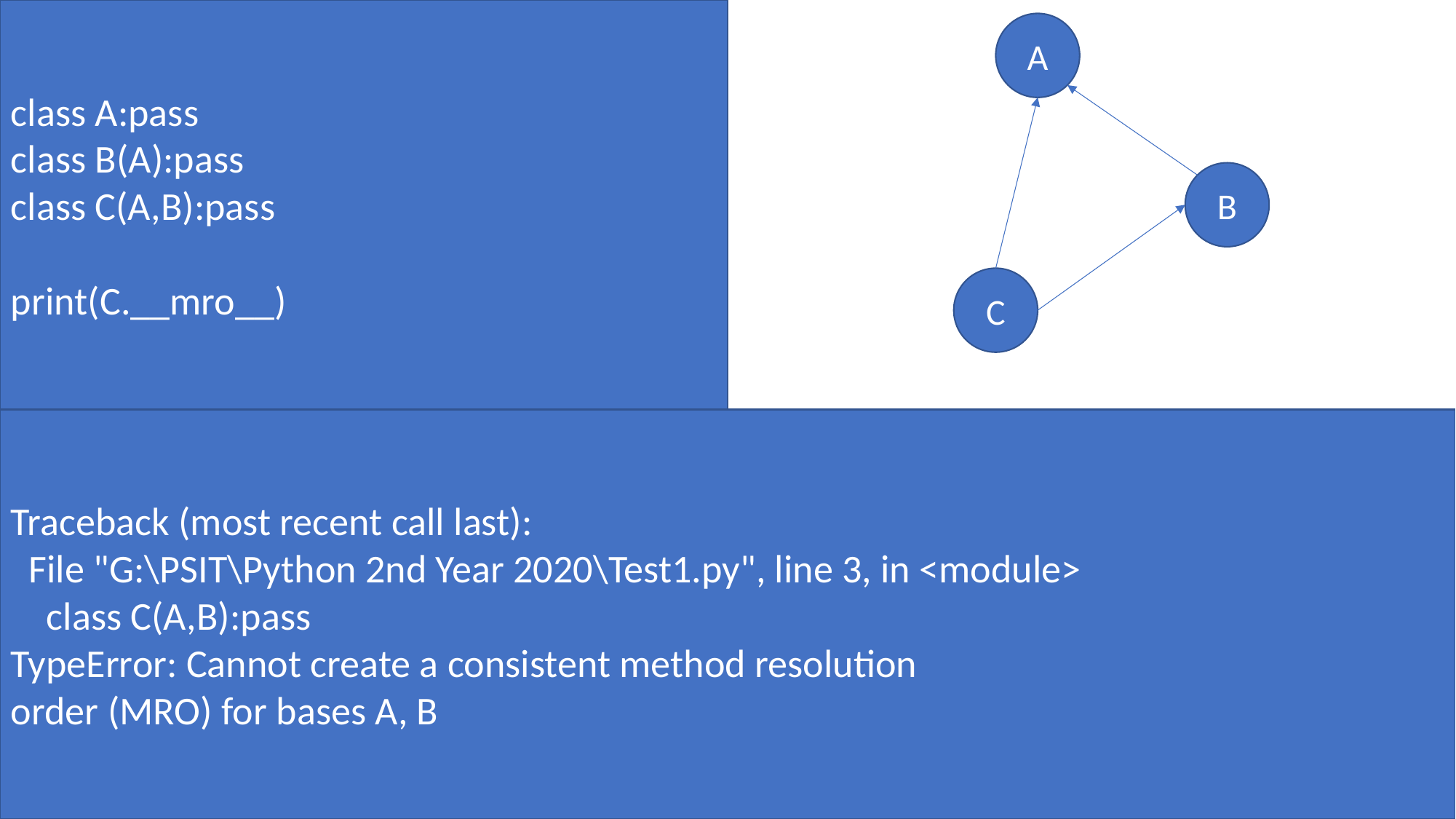

class A:pass
class B(A):pass
class C(A,B):pass

print(C.__mro__)
A
B
C
Traceback (most recent call last):
  File "G:\PSIT\Python 2nd Year 2020\Test1.py", line 3, in <module>
    class C(A,B):pass
TypeError: Cannot create a consistent method resolution
order (MRO) for bases A, B